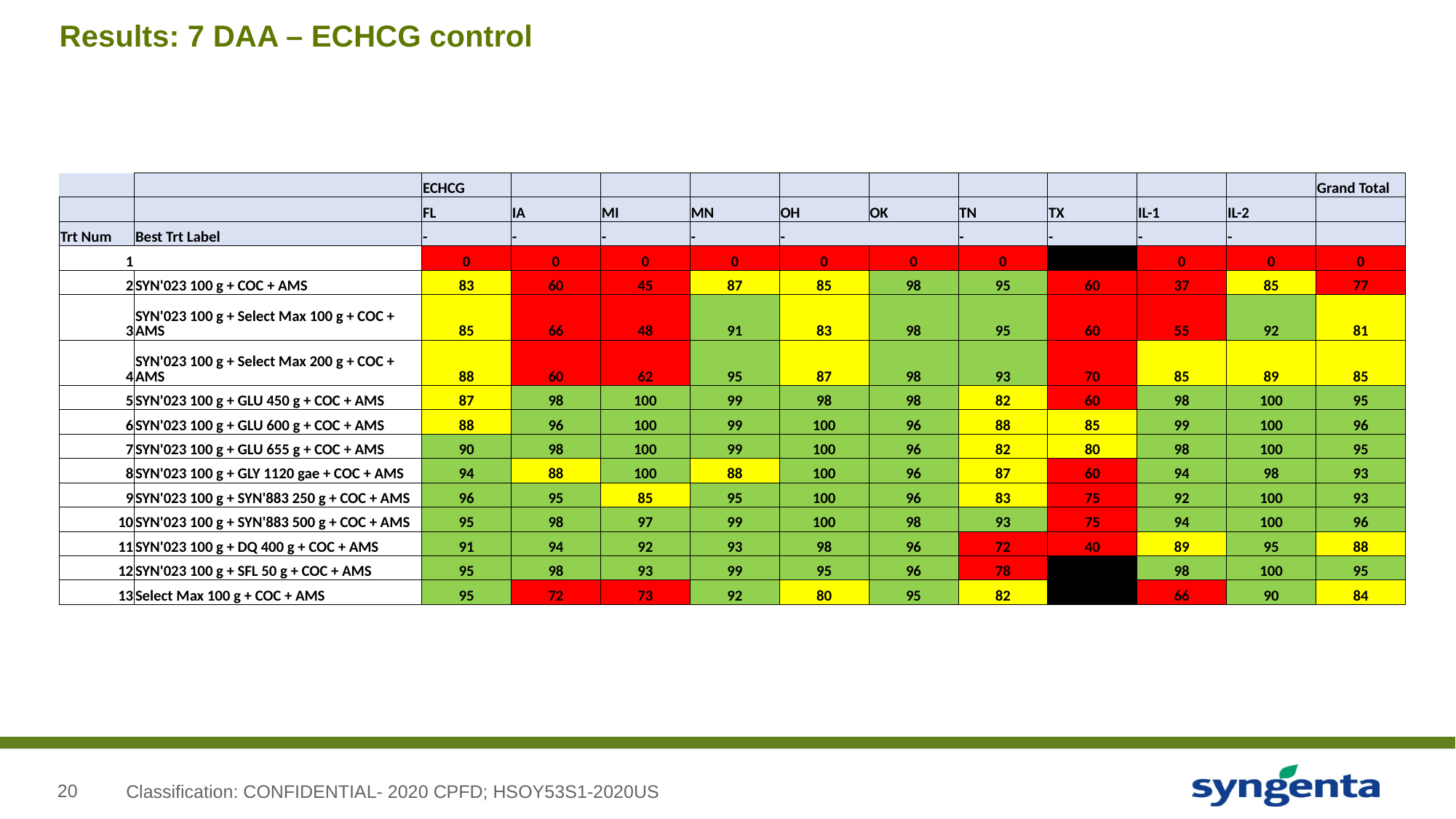

# Results: 7 DAA – ECHCG control

|  |  | ECHCG |  |  |  |  |  |  |  |  |  | Grand Total |
| --- | --- | --- | --- | --- | --- | --- | --- | --- | --- | --- | --- | --- |
|  |  | FL | IA | MI | MN | OH | OK | TN | TX | IL-1 | IL-2 |  |
| Trt Num | Best Trt Label | - | - | - | - | - |  | - | - | - | - |  |
| 1 |  | 0 | 0 | 0 | 0 | 0 | 0 | 0 |  | 0 | 0 | 0 |
| 2 | SYN'023 100 g + COC + AMS | 83 | 60 | 45 | 87 | 85 | 98 | 95 | 60 | 37 | 85 | 77 |
| 3 | SYN'023 100 g + Select Max 100 g + COC + AMS | 85 | 66 | 48 | 91 | 83 | 98 | 95 | 60 | 55 | 92 | 81 |
| 4 | SYN'023 100 g + Select Max 200 g + COC + AMS | 88 | 60 | 62 | 95 | 87 | 98 | 93 | 70 | 85 | 89 | 85 |
| 5 | SYN'023 100 g + GLU 450 g + COC + AMS | 87 | 98 | 100 | 99 | 98 | 98 | 82 | 60 | 98 | 100 | 95 |
| 6 | SYN'023 100 g + GLU 600 g + COC + AMS | 88 | 96 | 100 | 99 | 100 | 96 | 88 | 85 | 99 | 100 | 96 |
| 7 | SYN'023 100 g + GLU 655 g + COC + AMS | 90 | 98 | 100 | 99 | 100 | 96 | 82 | 80 | 98 | 100 | 95 |
| 8 | SYN'023 100 g + GLY 1120 gae + COC + AMS | 94 | 88 | 100 | 88 | 100 | 96 | 87 | 60 | 94 | 98 | 93 |
| 9 | SYN'023 100 g + SYN'883 250 g + COC + AMS | 96 | 95 | 85 | 95 | 100 | 96 | 83 | 75 | 92 | 100 | 93 |
| 10 | SYN'023 100 g + SYN'883 500 g + COC + AMS | 95 | 98 | 97 | 99 | 100 | 98 | 93 | 75 | 94 | 100 | 96 |
| 11 | SYN'023 100 g + DQ 400 g + COC + AMS | 91 | 94 | 92 | 93 | 98 | 96 | 72 | 40 | 89 | 95 | 88 |
| 12 | SYN'023 100 g + SFL 50 g + COC + AMS | 95 | 98 | 93 | 99 | 95 | 96 | 78 |  | 98 | 100 | 95 |
| 13 | Select Max 100 g + COC + AMS | 95 | 72 | 73 | 92 | 80 | 95 | 82 |  | 66 | 90 | 84 |
Classification: CONFIDENTIAL- 2020 CPFD; HSOY53S1-2020US